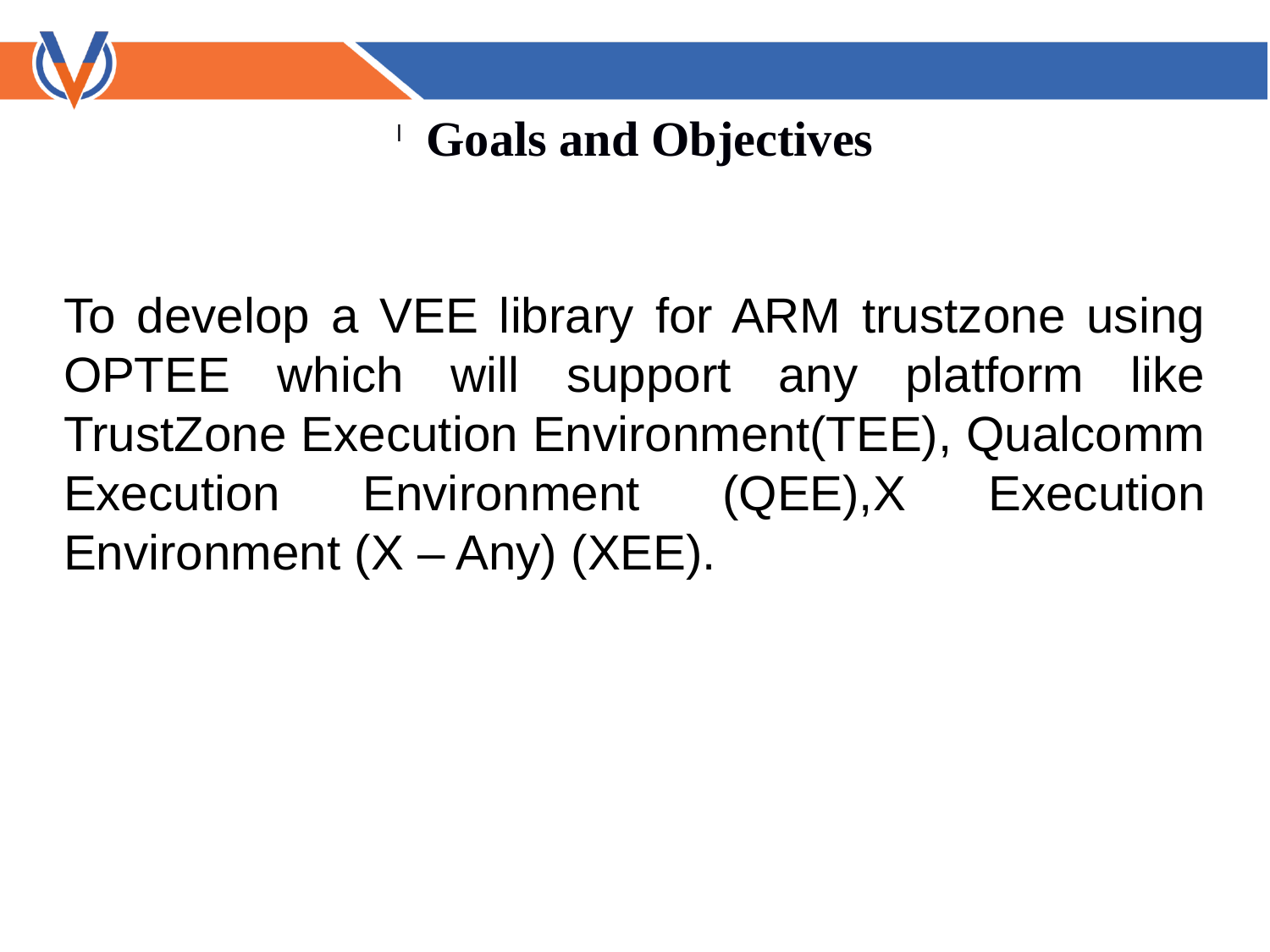

Goals and Objectives
To develop a VEE library for ARM trustzone using OPTEE which will support any platform like TrustZone Execution Environment(TEE), Qualcomm Execution Environment (QEE),X Execution Environment (X – Any) (XEE).